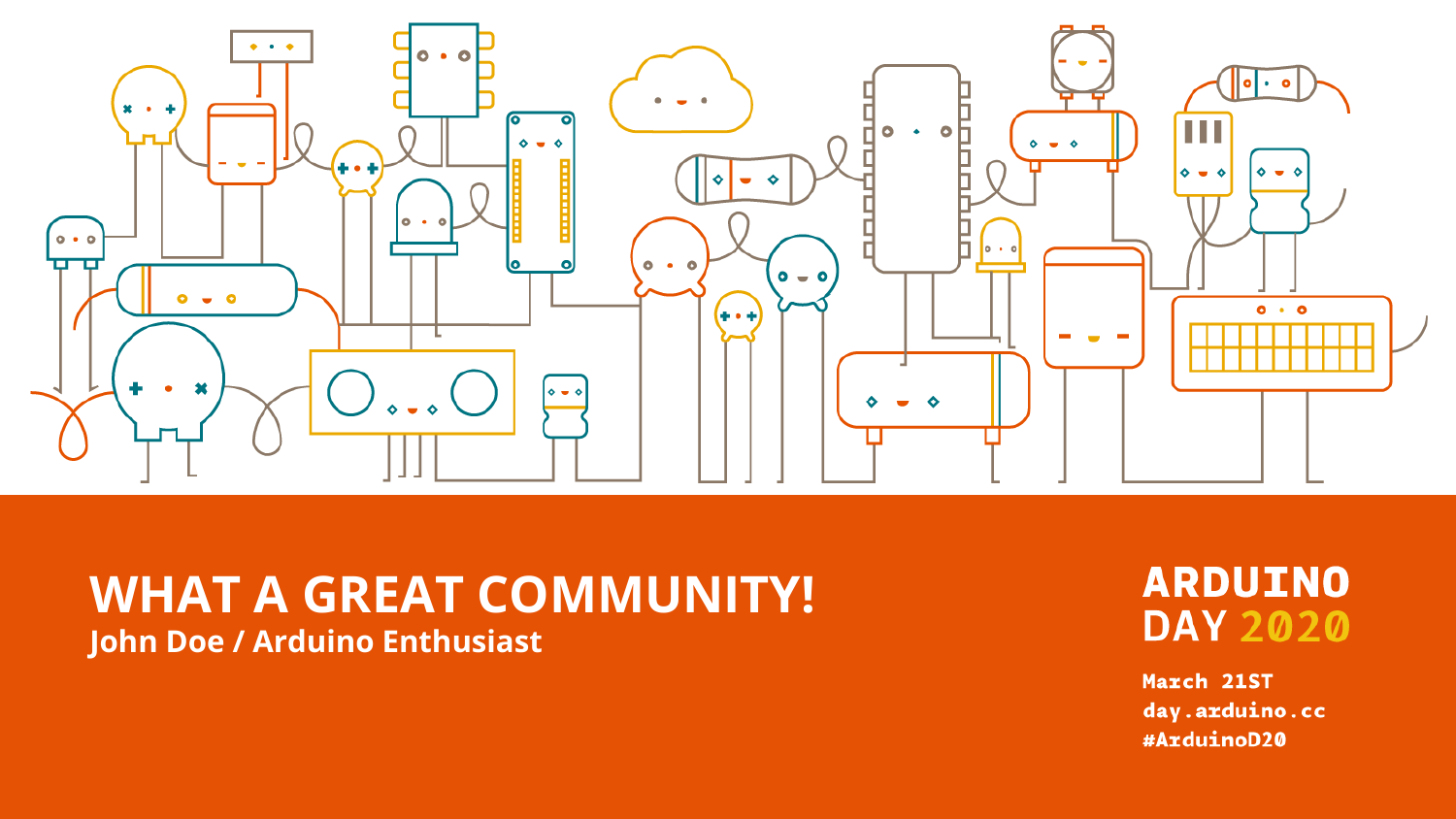

WHAT A GREAT COMMUNITY!
John Doe / Arduino Enthusiast